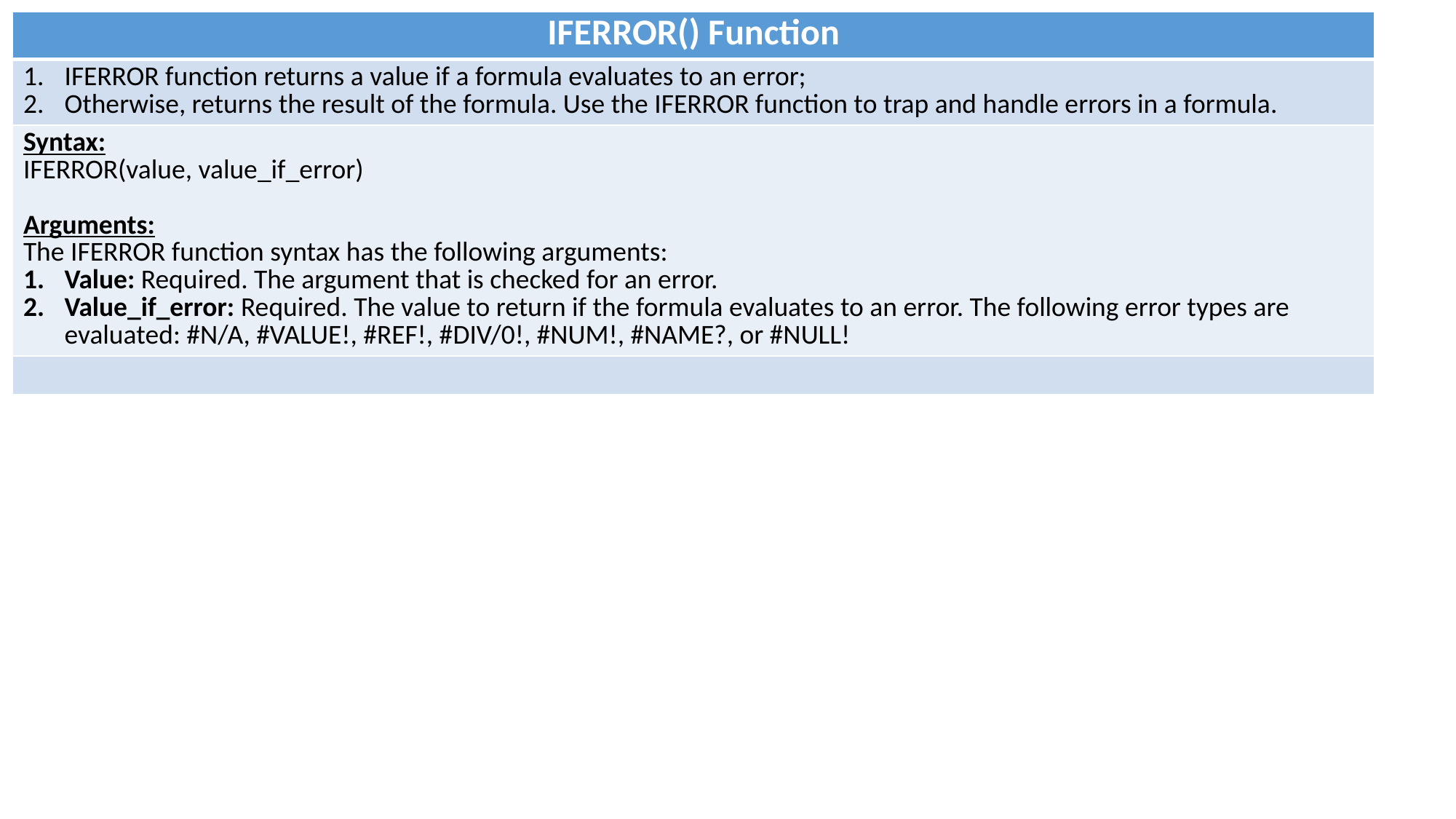

| IFERROR() Function |
| --- |
| IFERROR function returns a value if a formula evaluates to an error; Otherwise, returns the result of the formula. Use the IFERROR function to trap and handle errors in a formula. |
| Syntax: IFERROR(value, value\_if\_error) Arguments: The IFERROR function syntax has the following arguments: Value: Required. The argument that is checked for an error. Value\_if\_error: Required. The value to return if the formula evaluates to an error. The following error types are evaluated: #N/A, #VALUE!, #REF!, #DIV/0!, #NUM!, #NAME?, or #NULL! |
|  |